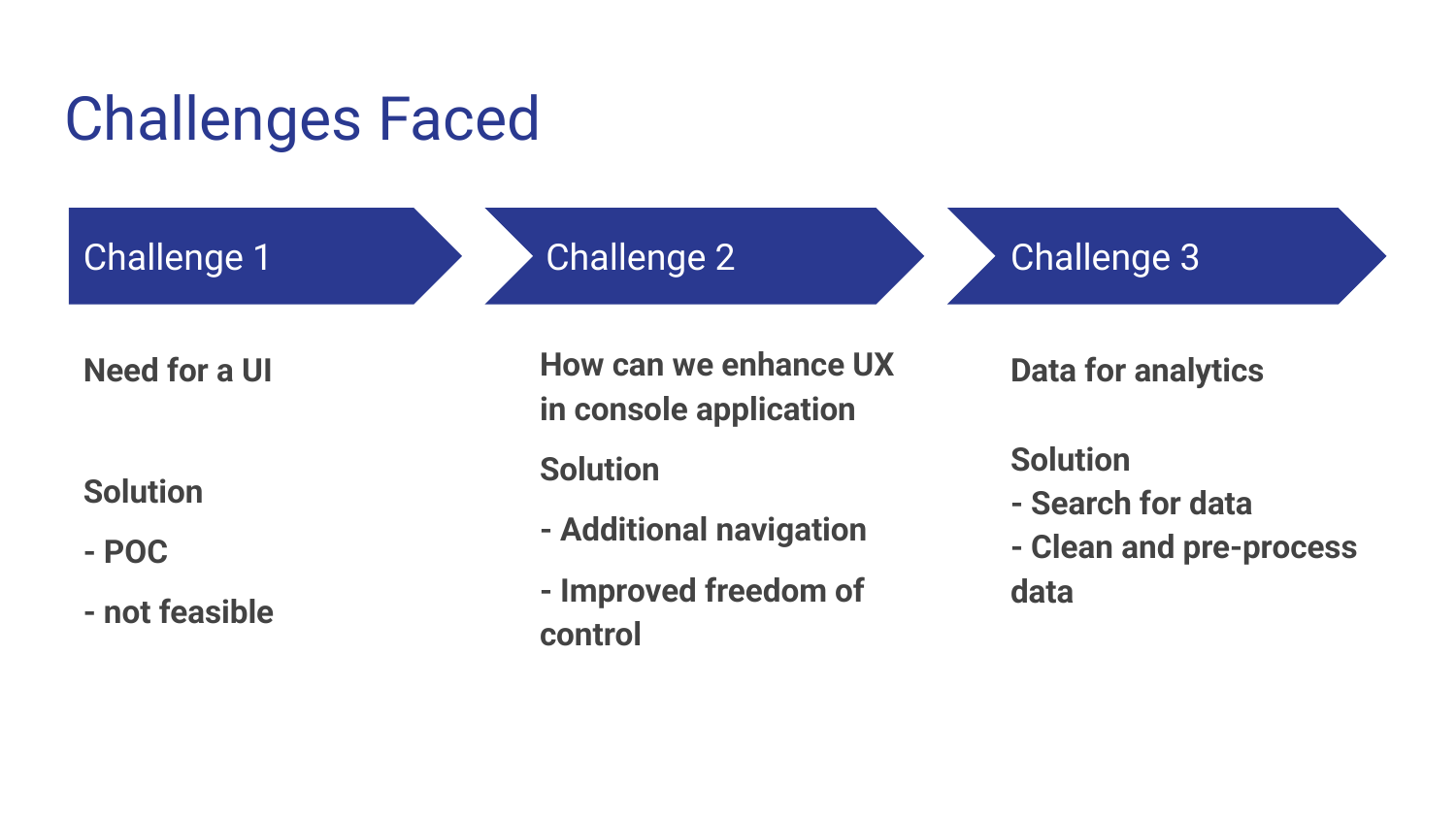

# Challenges Faced

Challenge 1
Challenge 2
Challenge 3
How can we enhance UX in console application
Solution
- Additional navigation
- Improved freedom of control
Need for a UI

Solution
- POC
- not feasible
Data for analytics

Solution
- Search for data
- Clean and pre-process data